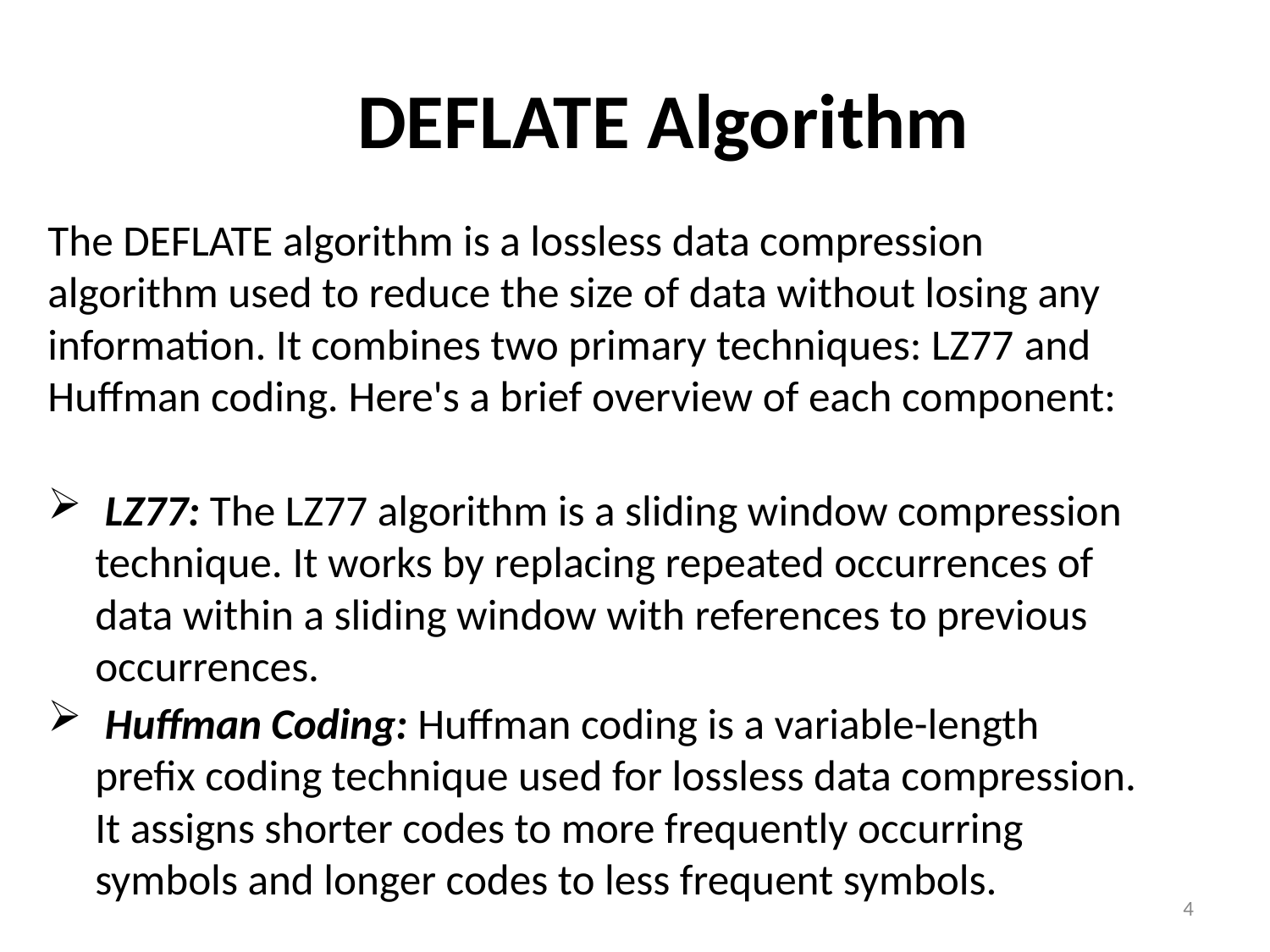

# DEFLATE Algorithm
The DEFLATE algorithm is a lossless data compression algorithm used to reduce the size of data without losing any information. It combines two primary techniques: LZ77 and Huffman coding. Here's a brief overview of each component:

 LZ77: The LZ77 algorithm is a sliding window compression technique. It works by replacing repeated occurrences of data within a sliding window with references to previous occurrences.
 Huffman Coding: Huffman coding is a variable-length prefix coding technique used for lossless data compression. It assigns shorter codes to more frequently occurring symbols and longer codes to less frequent symbols.
4